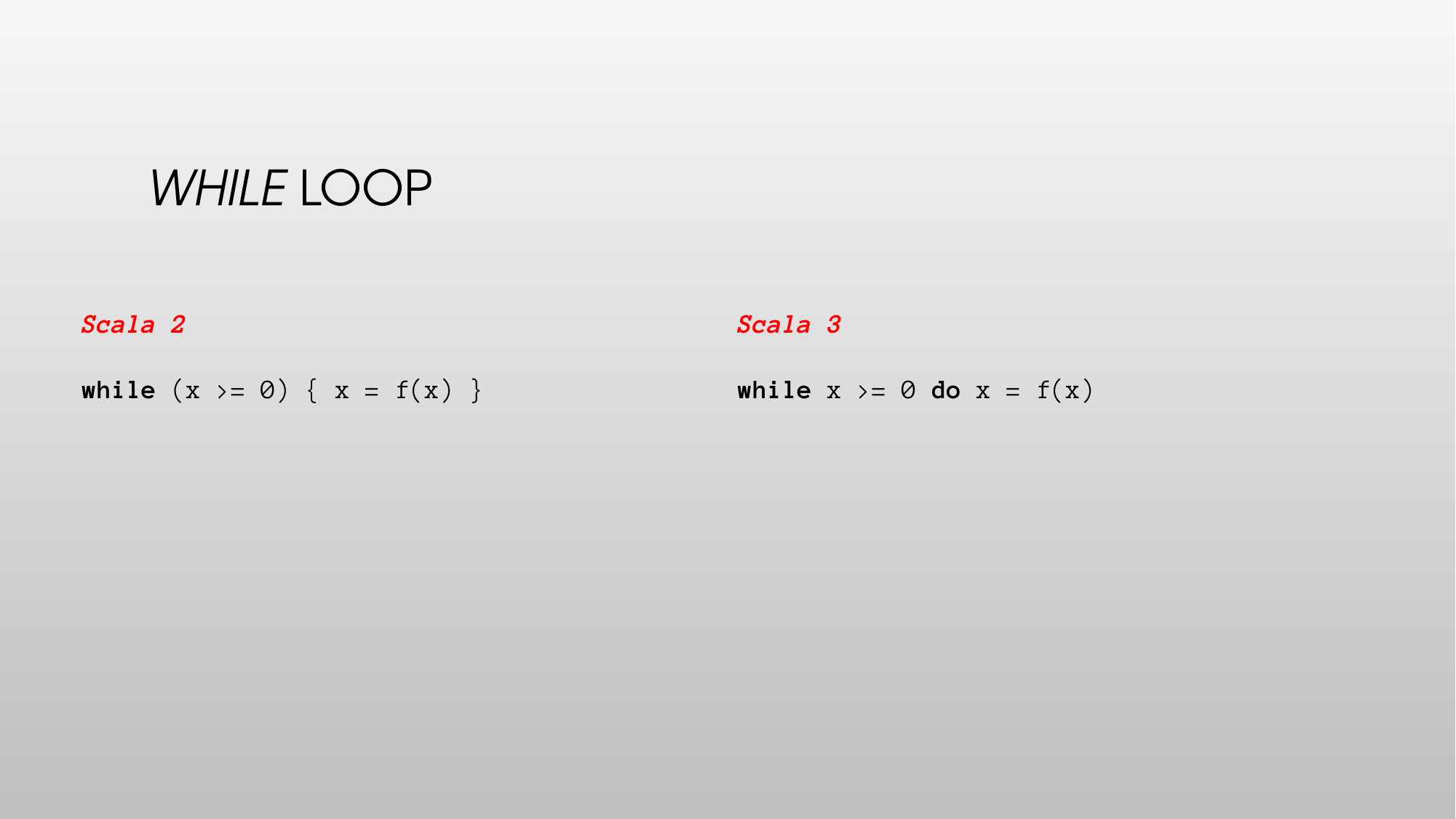

# WHILE loop
Scala 2

while (x >= 0) { x = f(x) }
Scala 3

while x >= 0 do x = f(x)